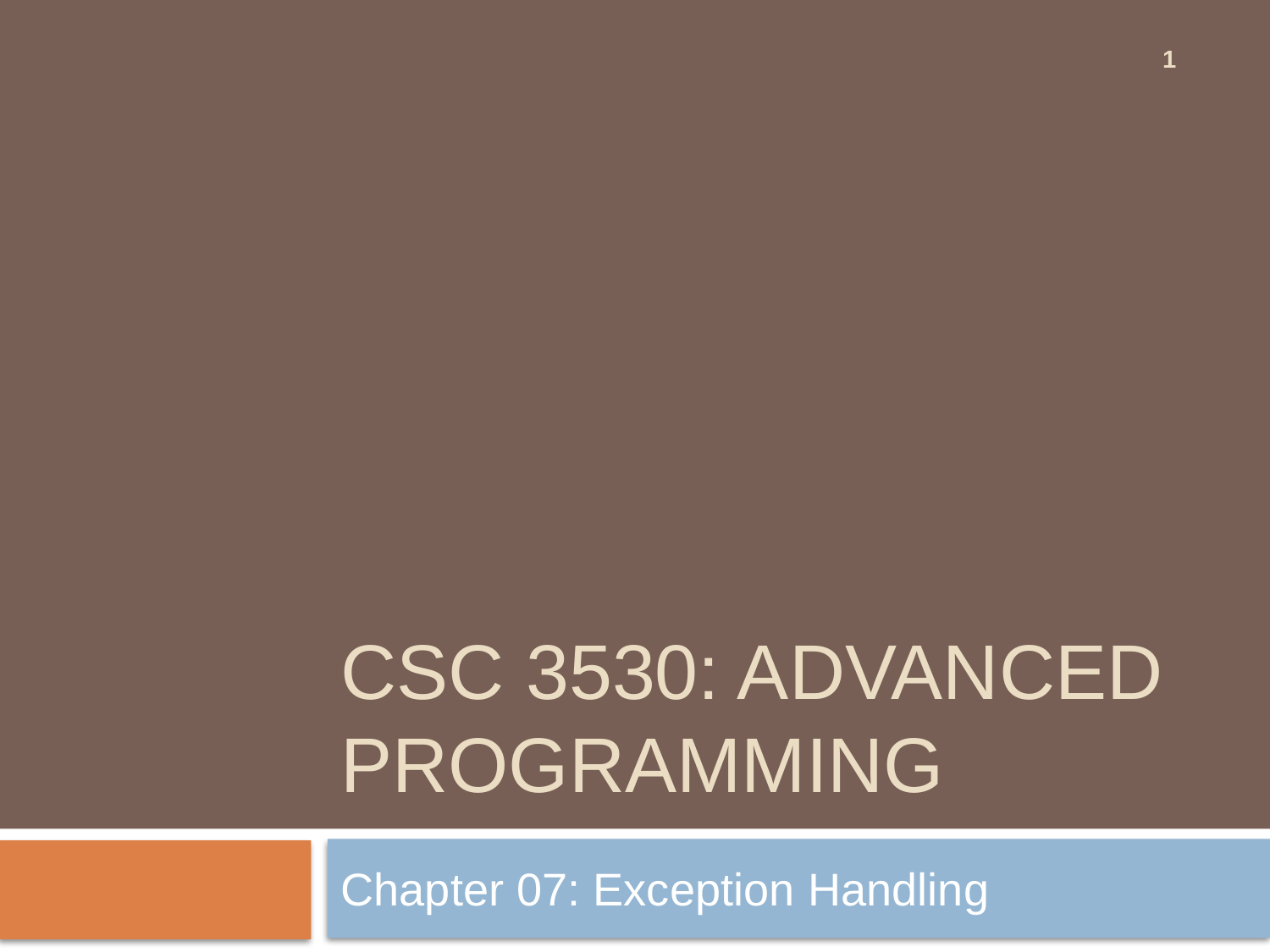

1
# CSC 3530: ADVANCED PROGRAMMING
Chapter 07: Exception Handling